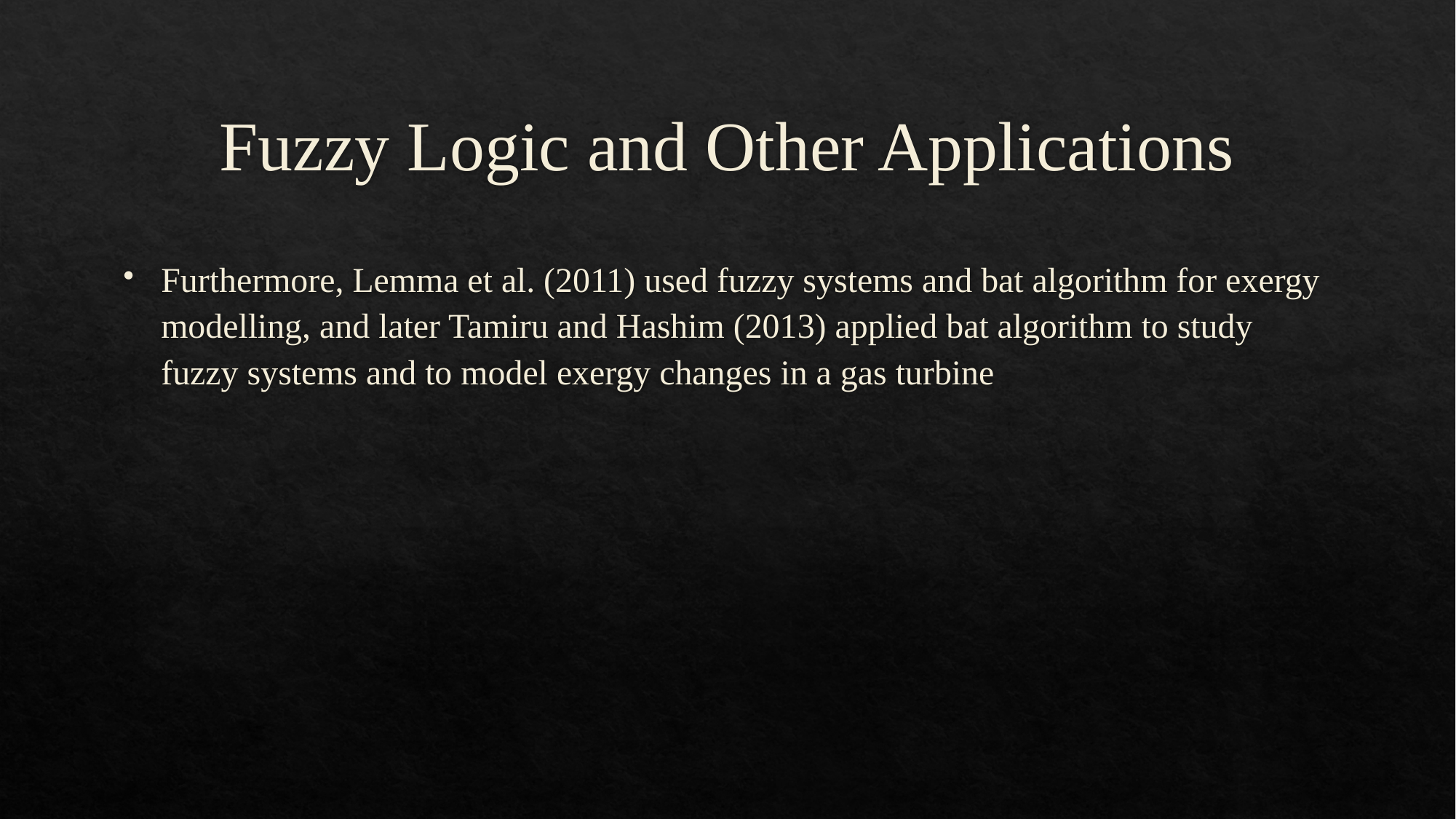

# Fuzzy Logic and Other Applications
Furthermore, Lemma et al. (2011) used fuzzy systems and bat algorithm for exergy modelling, and later Tamiru and Hashim (2013) applied bat algorithm to study fuzzy systems and to model exergy changes in a gas turbine